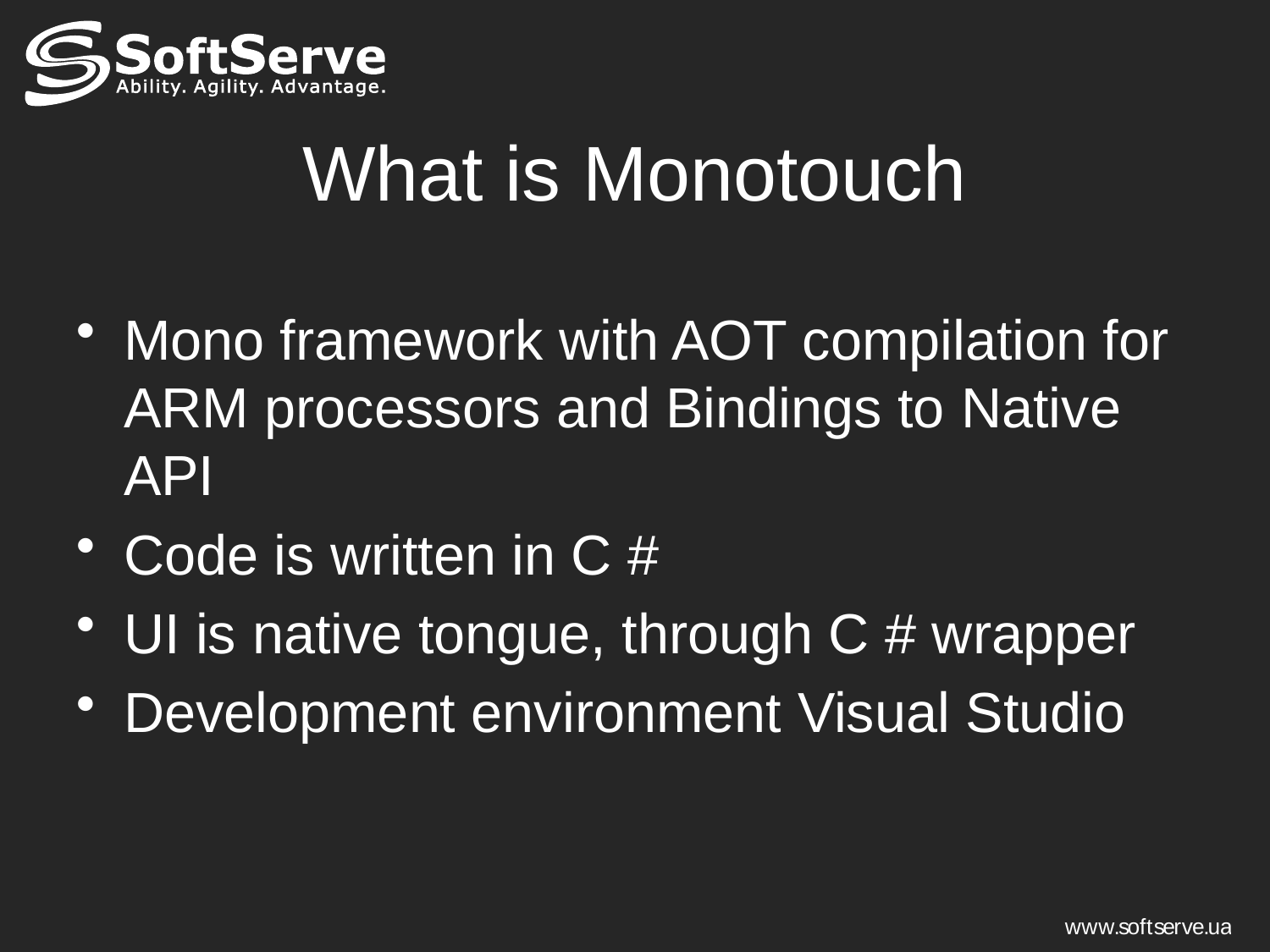

# What is Monotouch
Mono framework with AOT compilation for ARM processors and Bindings to Native API
Code is written in C #
UI is native tongue, through C # wrapper
Development environment Visual Studio